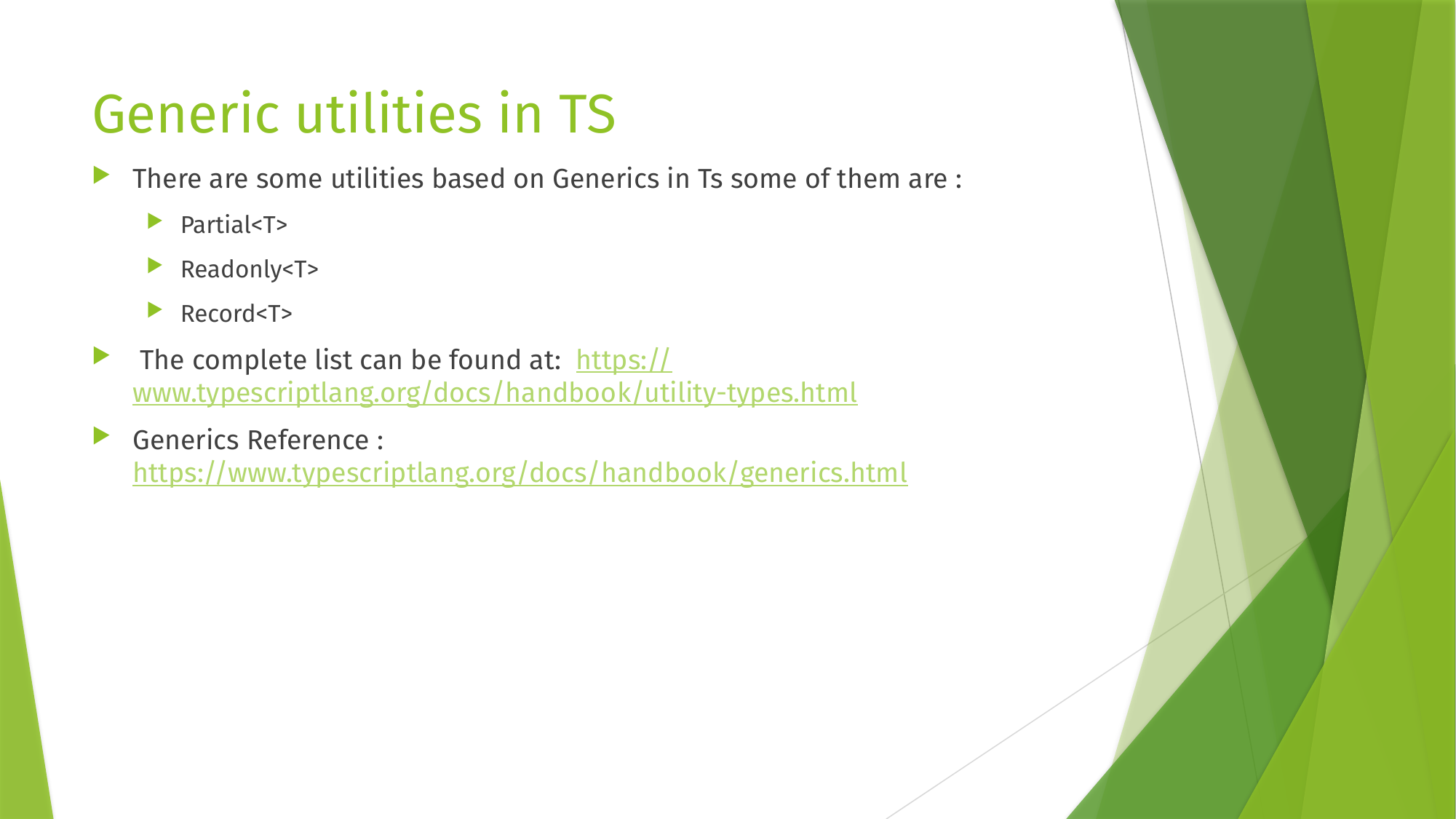

# Generic utilities in TS
There are some utilities based on Generics in Ts some of them are :
Partial<T>
Readonly<T>
Record<T>
 The complete list can be found at:  https://www.typescriptlang.org/docs/handbook/utility-types.html
Generics Reference : https://www.typescriptlang.org/docs/handbook/generics.html